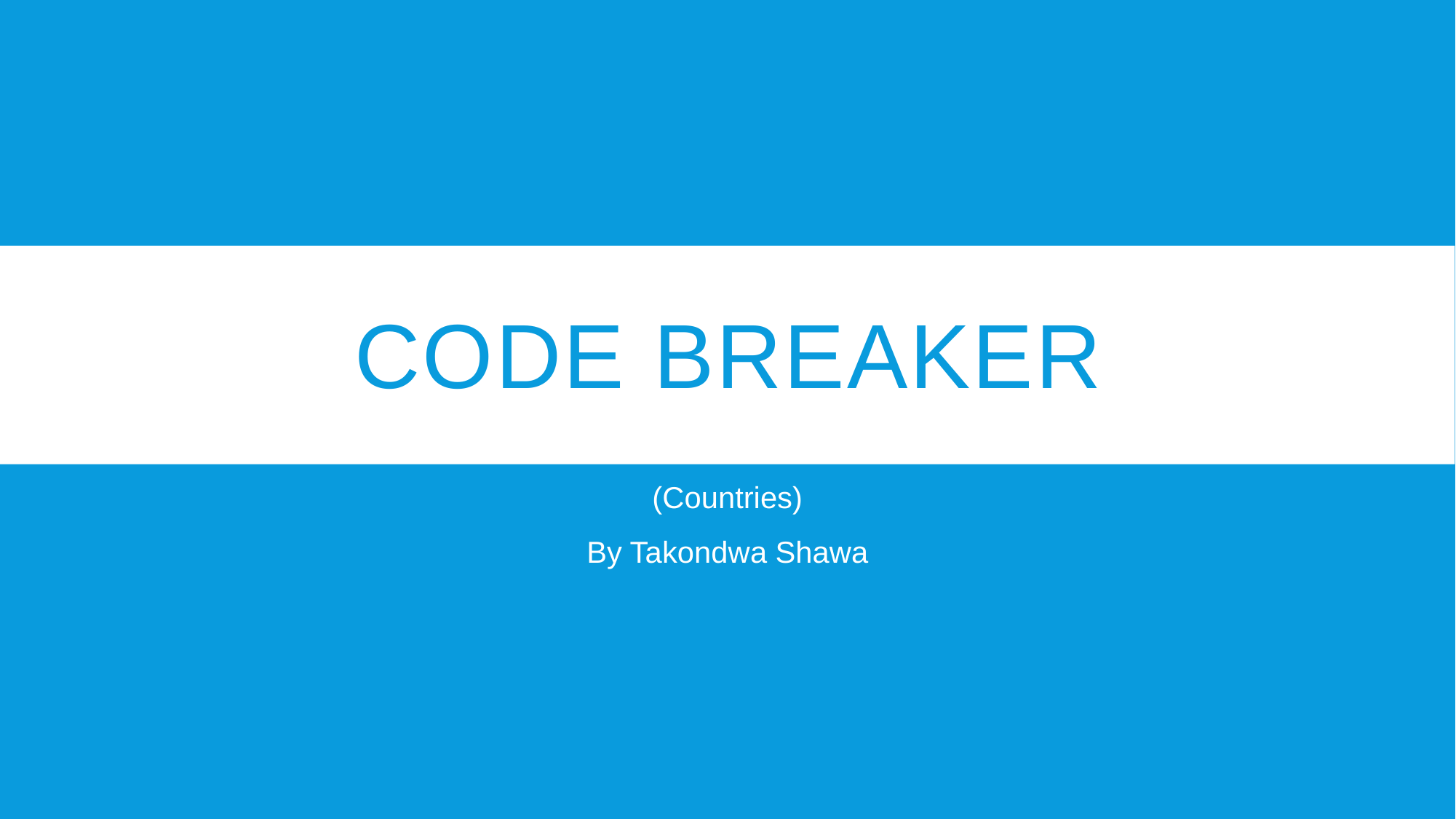

# CODE BREAKER
(Countries)
By Takondwa Shawa